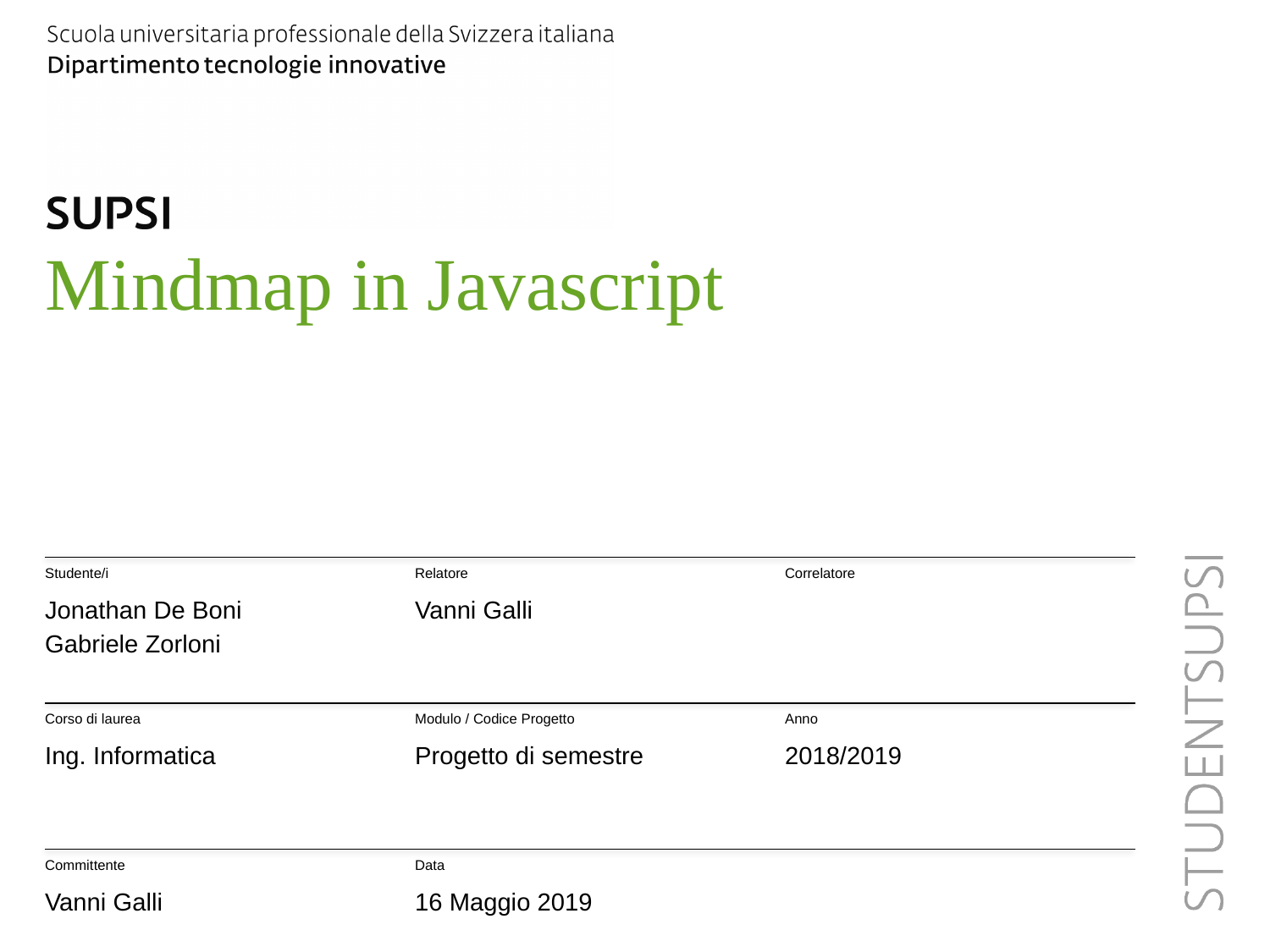

# Mindmap in Javascript
Studente/i
Relatore
Correlatore
Jonathan De Boni
Gabriele Zorloni
Vanni Galli

Corso di laurea
Modulo / Codice Progetto
Anno
Ing. Informatica
Progetto di semestre
2018/2019
Committente
Data
Vanni Galli
16 Maggio 2019